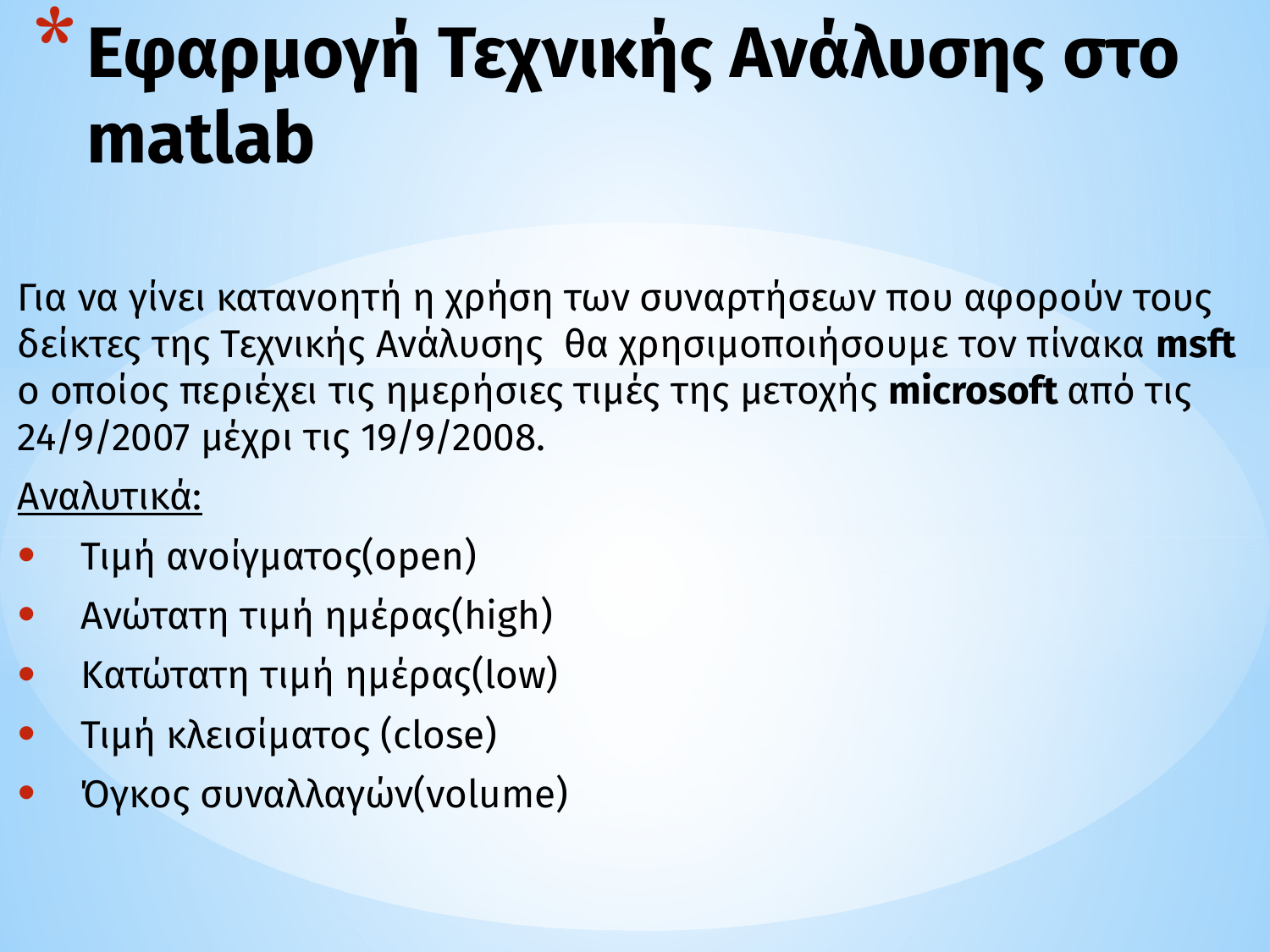

# Εφαρμογή Τεχνικής Ανάλυσης στο matlab
Για να γίνει κατανοητή η χρήση των συναρτήσεων που αφορούν τους δείκτες της Τεχνικής Ανάλυσης  θα χρησιμοποιήσουμε τον πίνακα msft ο οποίος περιέχει τις ημερήσιες τιμές της μετοχής microsoft από τις 24/9/2007 μέχρι τις 19/9/2008.
Αναλυτικά:
Τιμή ανοίγματος(open)
Ανώτατη τιμή ημέρας(high)
Κατώτατη τιμή ημέρας(low)
Τιμή κλεισίματος (close)
Όγκος συναλλαγών(volume)